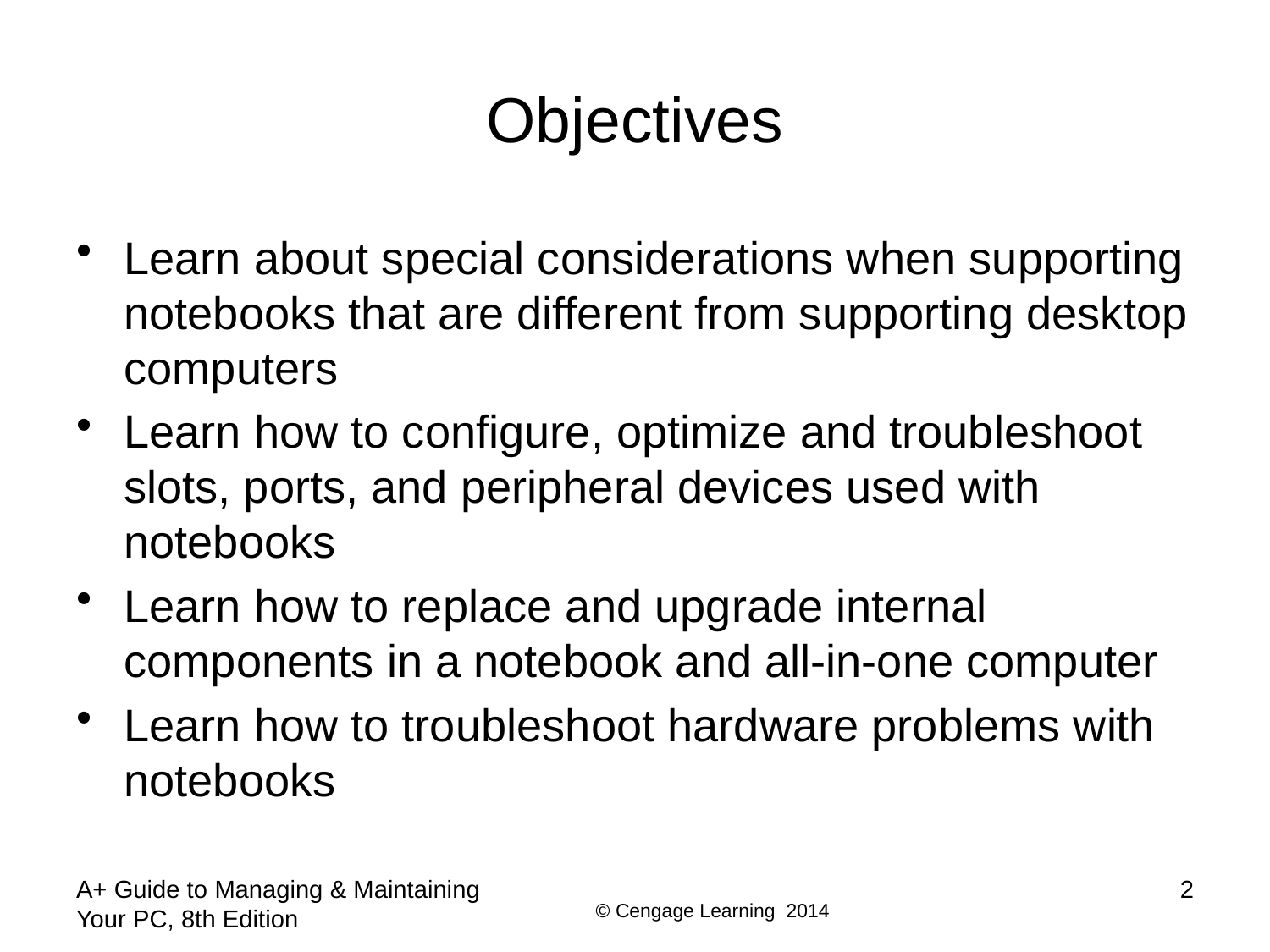

# Objectives
Learn about special considerations when supporting notebooks that are different from supporting desktop computers
Learn how to configure, optimize and troubleshoot slots, ports, and peripheral devices used with notebooks
Learn how to replace and upgrade internal components in a notebook and all-in-one computer
Learn how to troubleshoot hardware problems with notebooks
A+ Guide to Managing & Maintaining Your PC, 8th Edition
2